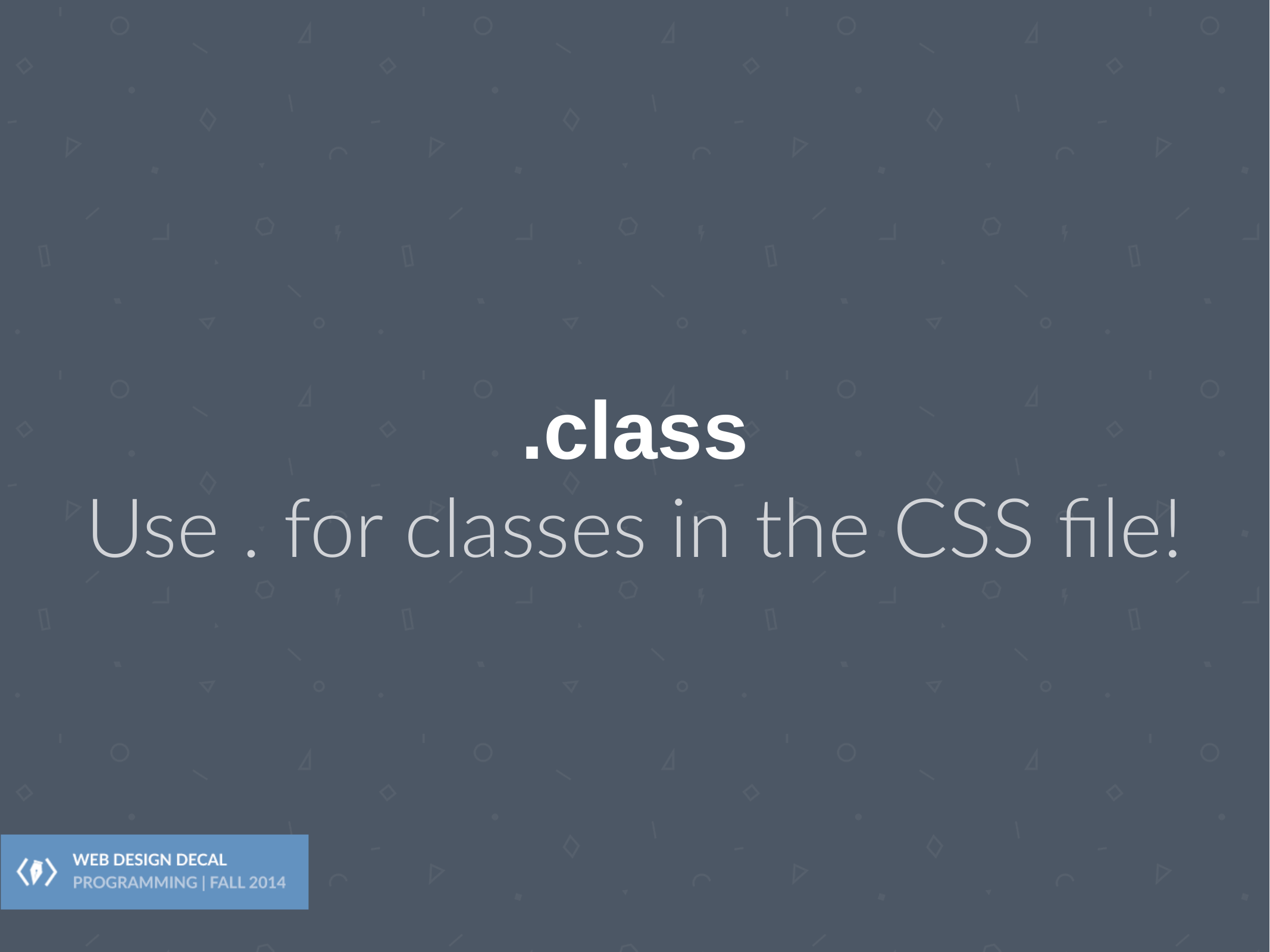

.class
Use . for classes in the CSS file!